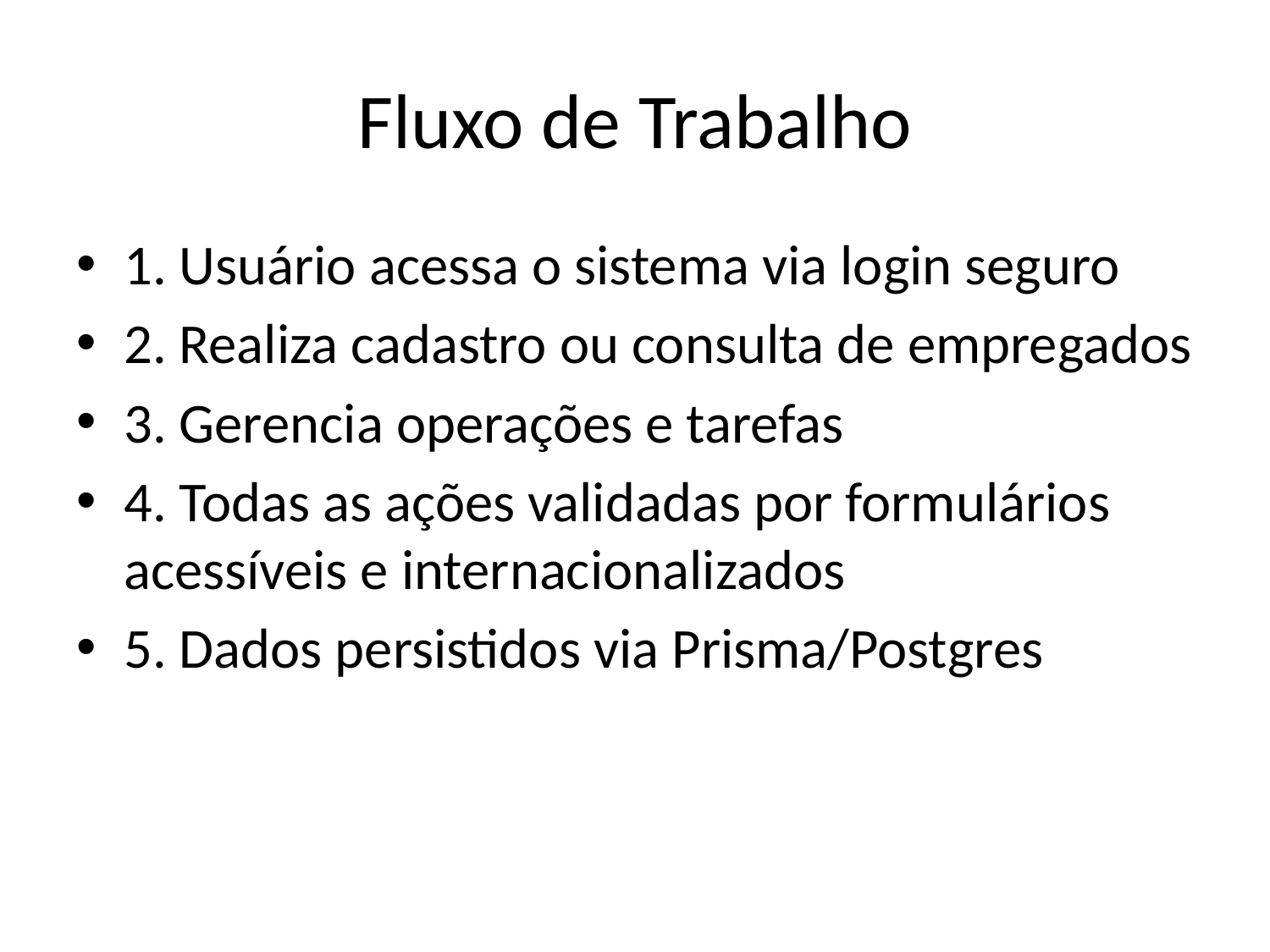

# Fluxo de Trabalho
1. Usuário acessa o sistema via login seguro
2. Realiza cadastro ou consulta de empregados
3. Gerencia operações e tarefas
4. Todas as ações validadas por formulários acessíveis e internacionalizados
5. Dados persistidos via Prisma/Postgres